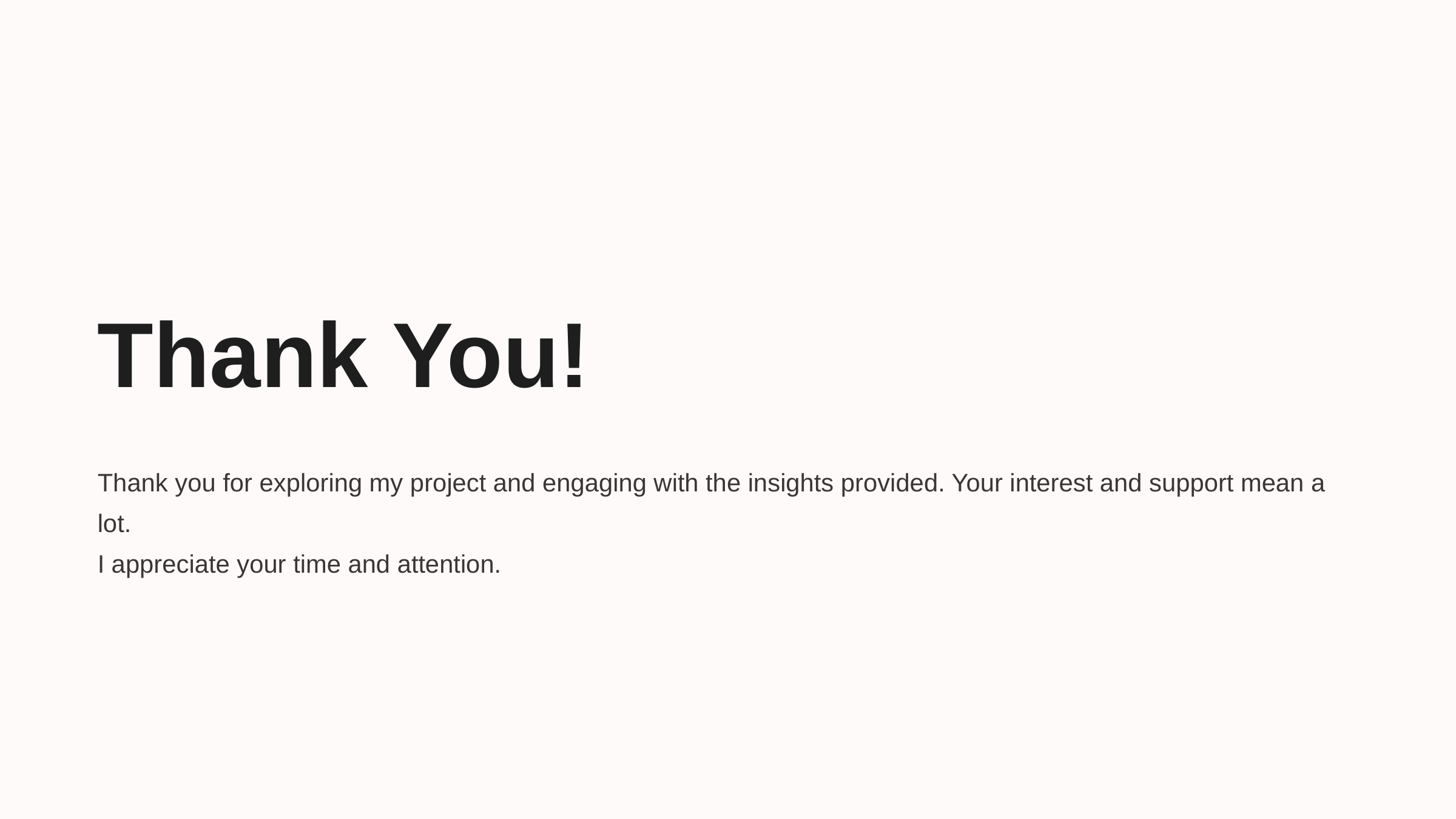

Thank You!
Thank you for exploring my project and engaging with the insights provided. Your interest and support mean a lot.
I appreciate your time and attention.